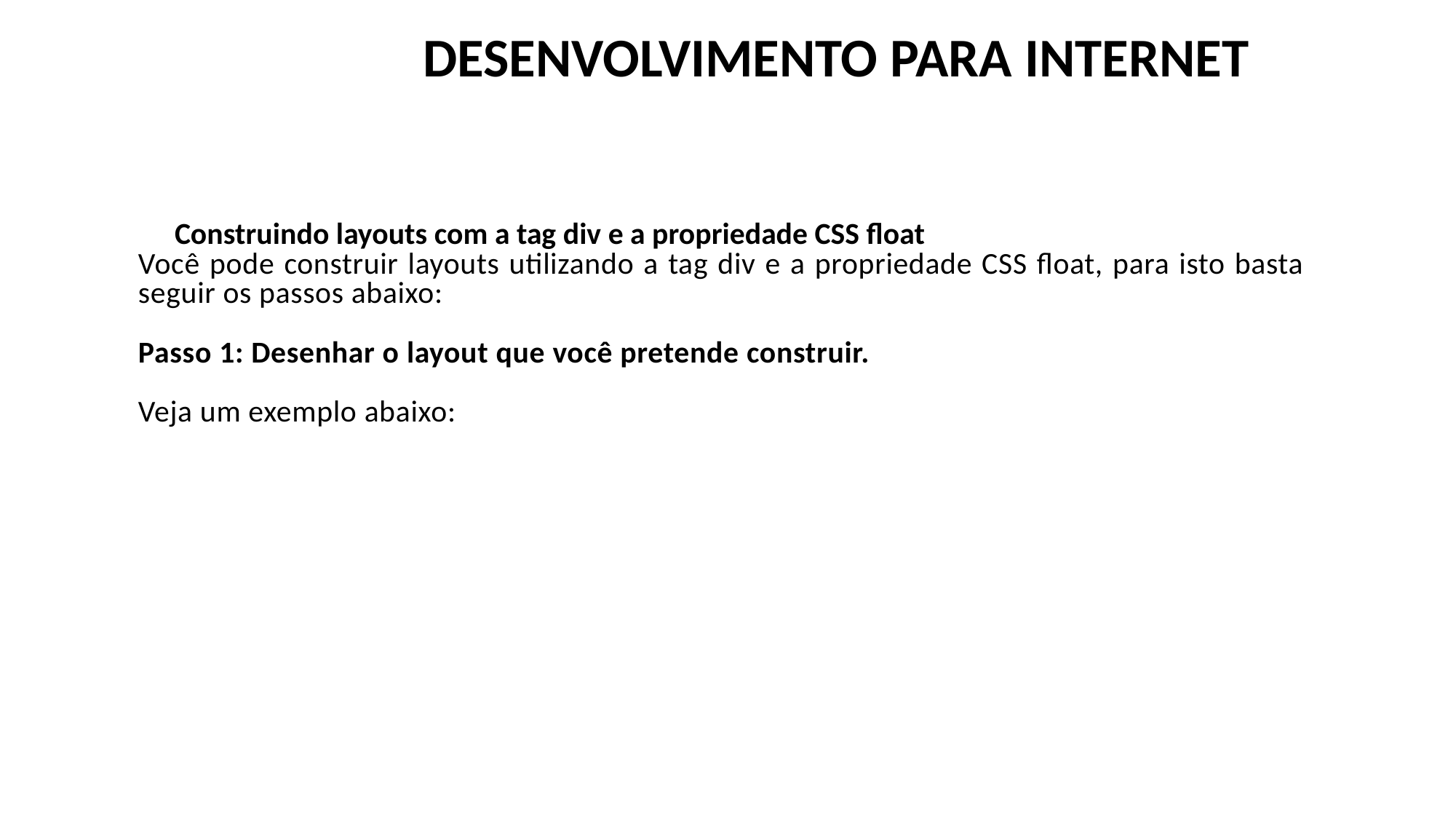

DESENVOLVIMENTO PARA INTERNET
Construindo layouts com a tag div e a propriedade CSS float
Você pode construir layouts utilizando a tag div e a propriedade CSS float, para isto basta seguir os passos abaixo:

Passo 1: Desenhar o layout que você pretende construir.

Veja um exemplo abaixo: